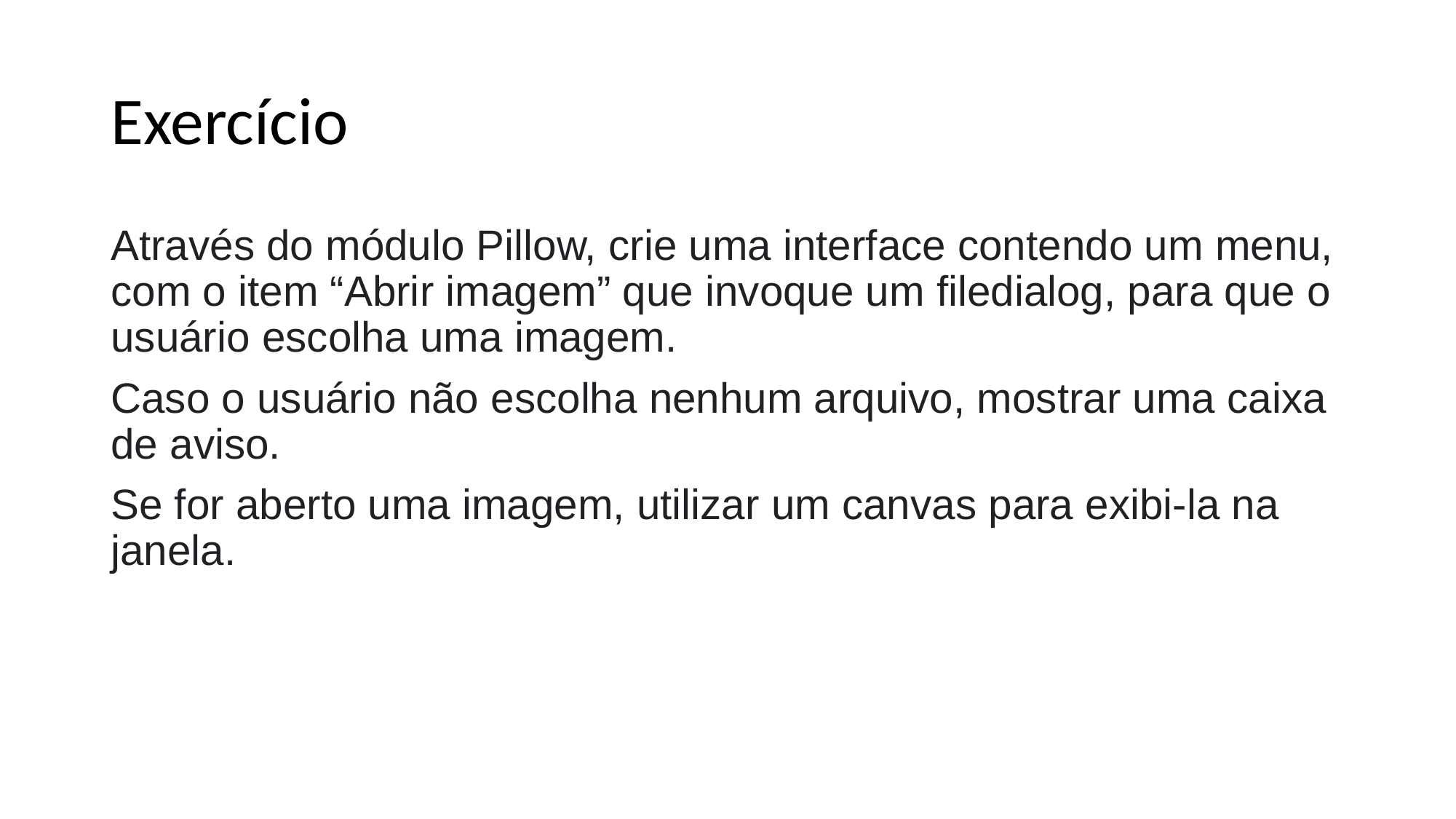

# Exercício
Através do módulo Pillow, crie uma interface contendo um menu, com o item “Abrir imagem” que invoque um filedialog, para que o usuário escolha uma imagem.
Caso o usuário não escolha nenhum arquivo, mostrar uma caixa de aviso.
Se for aberto uma imagem, utilizar um canvas para exibi-la na janela.